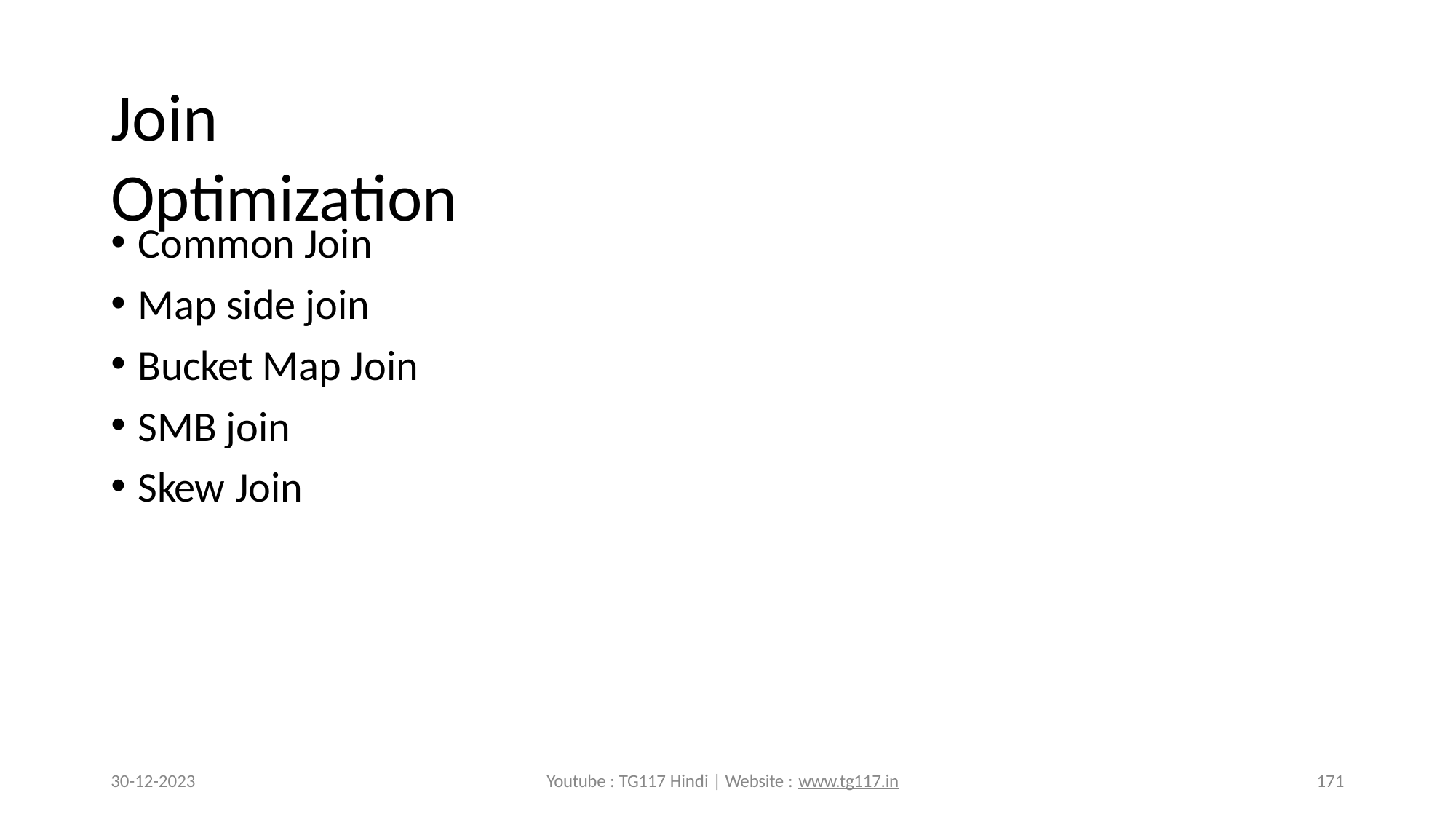

# Join Optimization
Common Join
Map side join
Bucket Map Join
SMB join
Skew Join
30-12-2023
Youtube : TG117 Hindi | Website : www.tg117.in
171